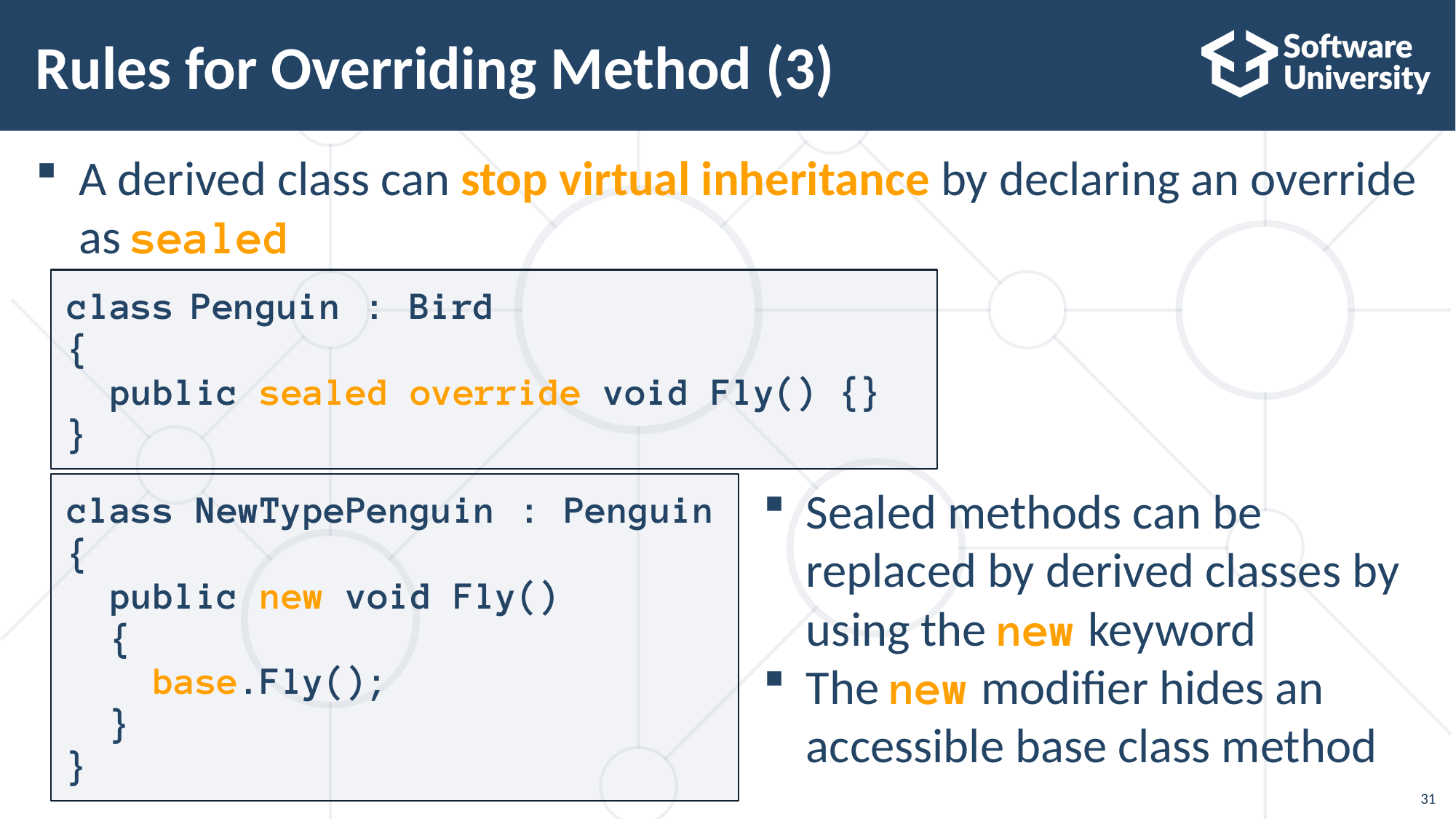

# Rules for Overriding Method (3)
A derived class can stop virtual inheritance by declaring an override as sealed
class Penguin : Bird
{
  public sealed override void Fly() {}
}
class NewTypePenguin : Penguin
{
  public new void Fly()
  {
    base.Fly();
  }
}
Sealed methods can be replaced by derived classes by using the new keyword
The new modifier hides an accessible base class method
31